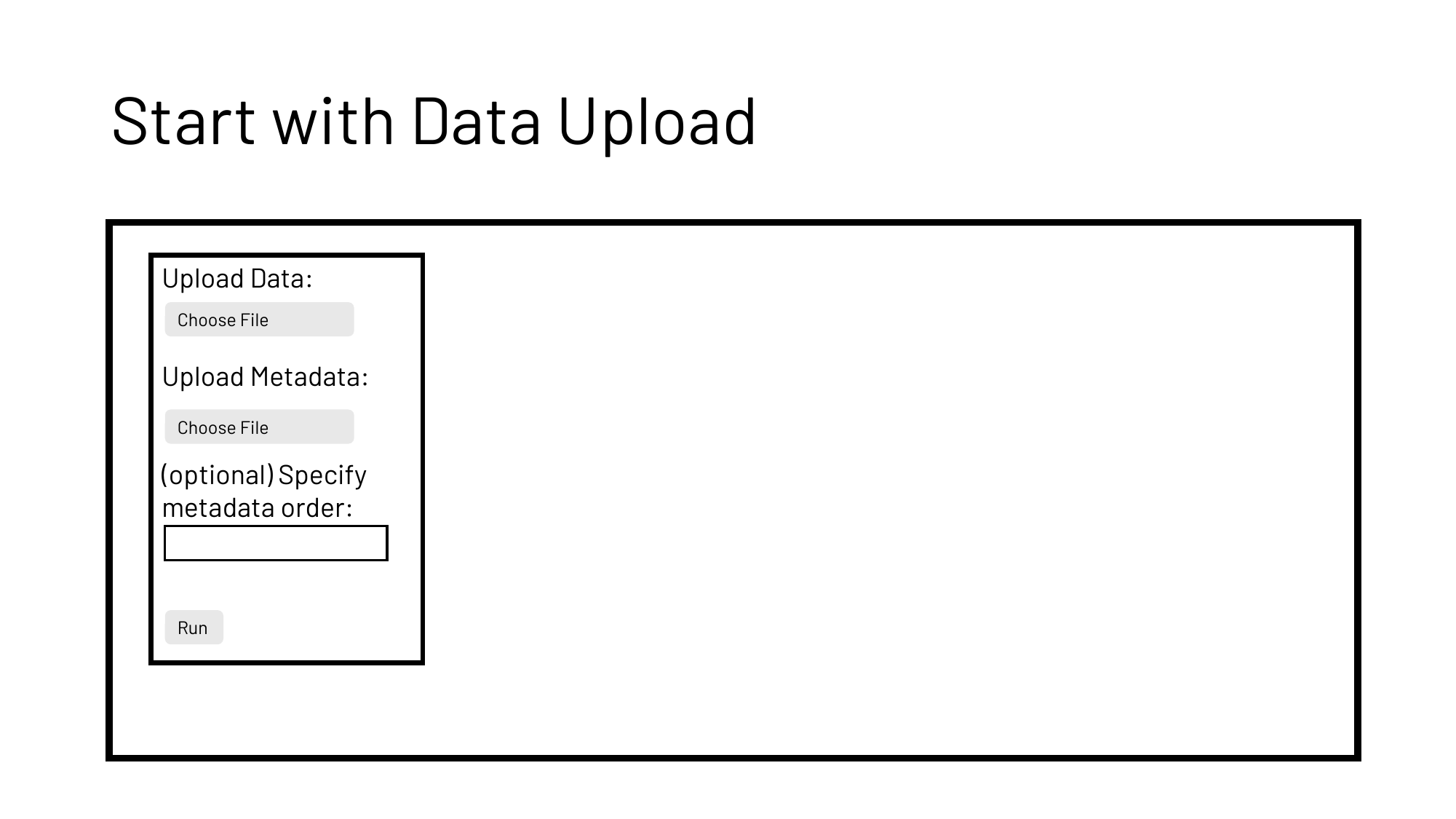

# Start with Data Upload

Upload Data:

Upload Metadata:

(optional) Specify metadata order:

Choose File
Choose File

Run